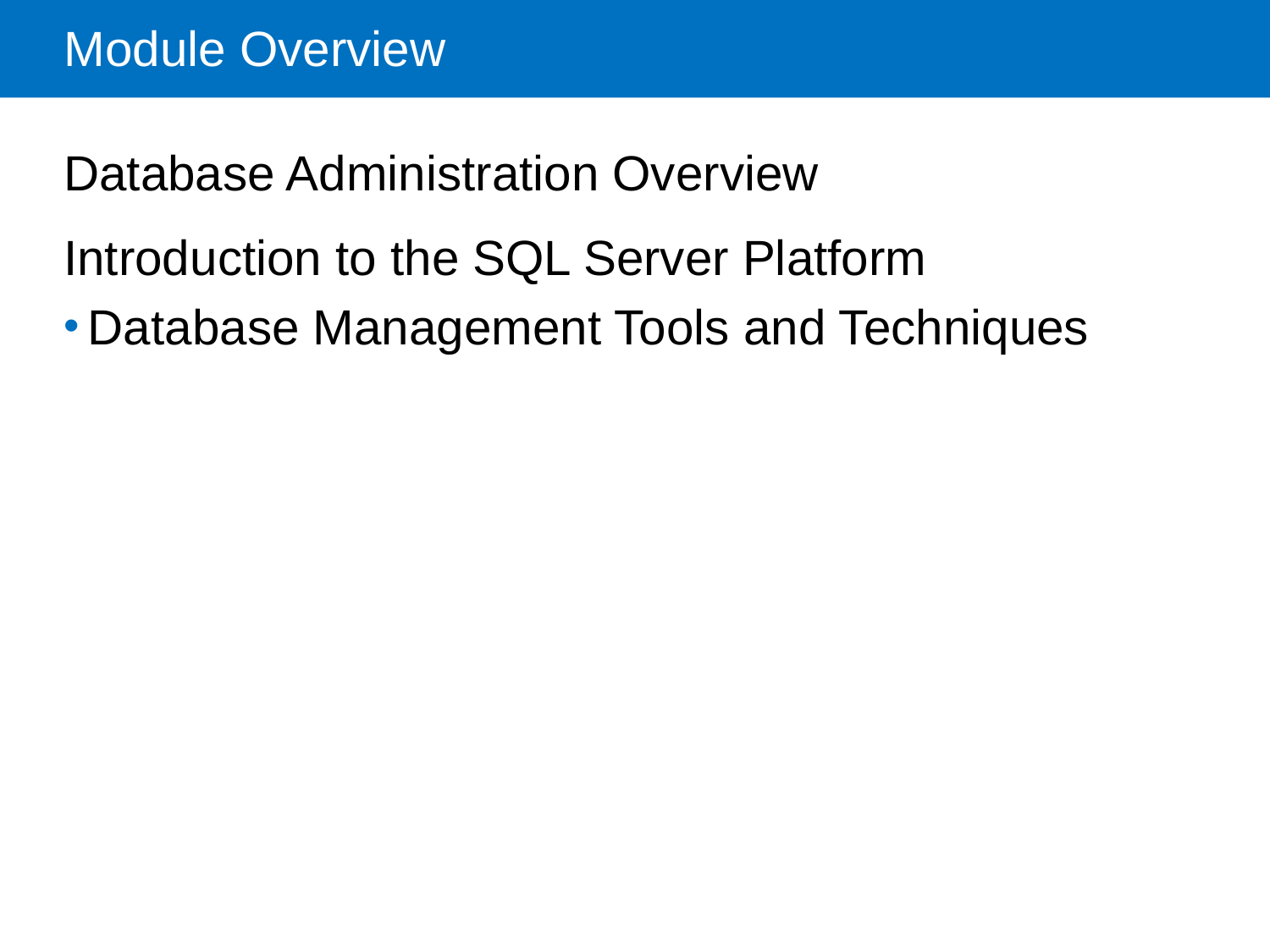

# Module Overview
Database Administration Overview
Introduction to the SQL Server Platform
Database Management Tools and Techniques